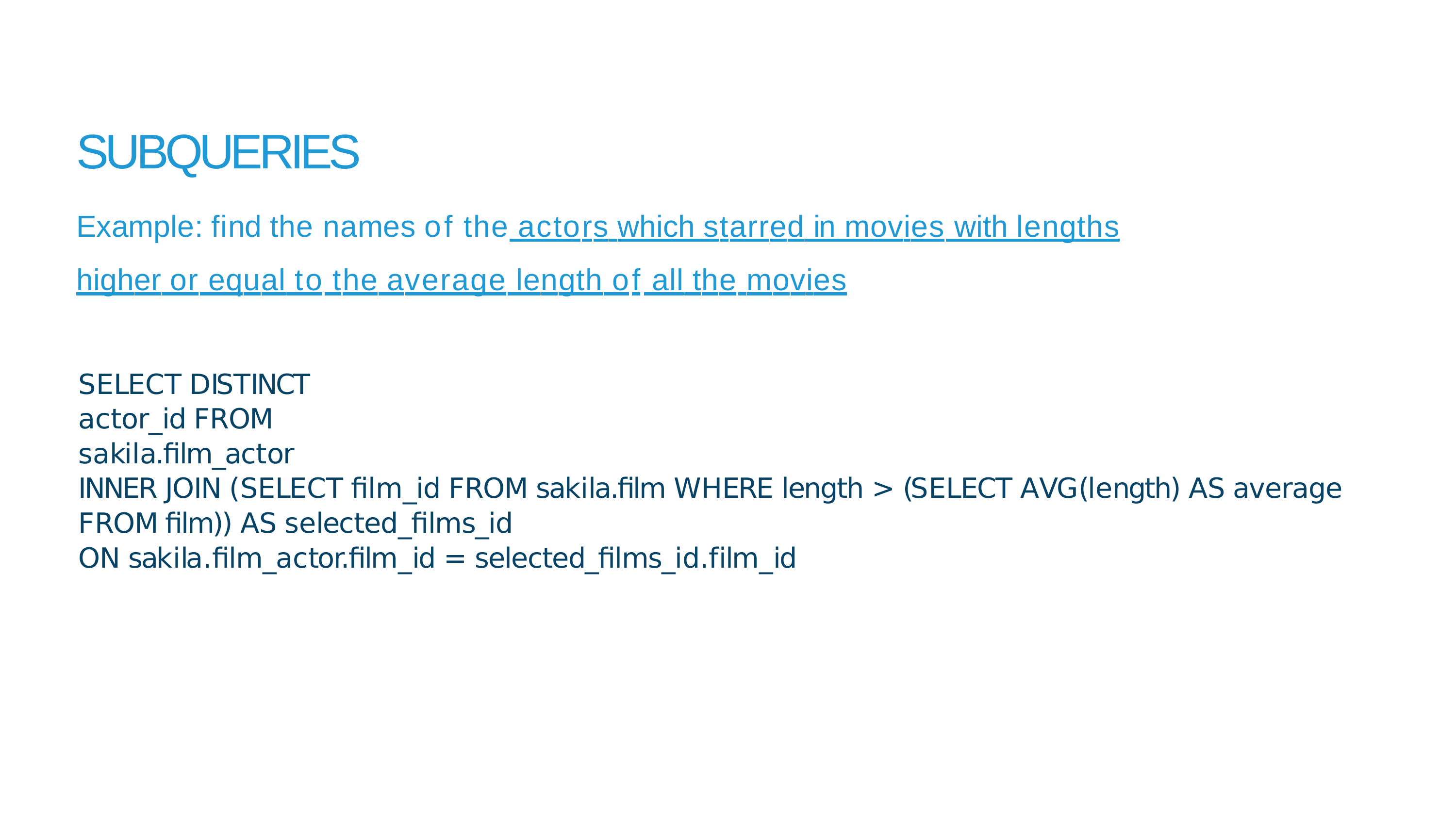

SUBQUERIES
Example: find the names of the actors which starred in movies with lengths higher or equal to the average length of all the movies
SELECT DISTINCT actor_id FROM sakila.film_actor
INNER JOIN (SELECT film_id FROM sakila.film WHERE length > (SELECT AVG(length) AS average FROM film)) AS selected_films_id
ON sakila.film_actor.film_id = selected_films_id.film_id